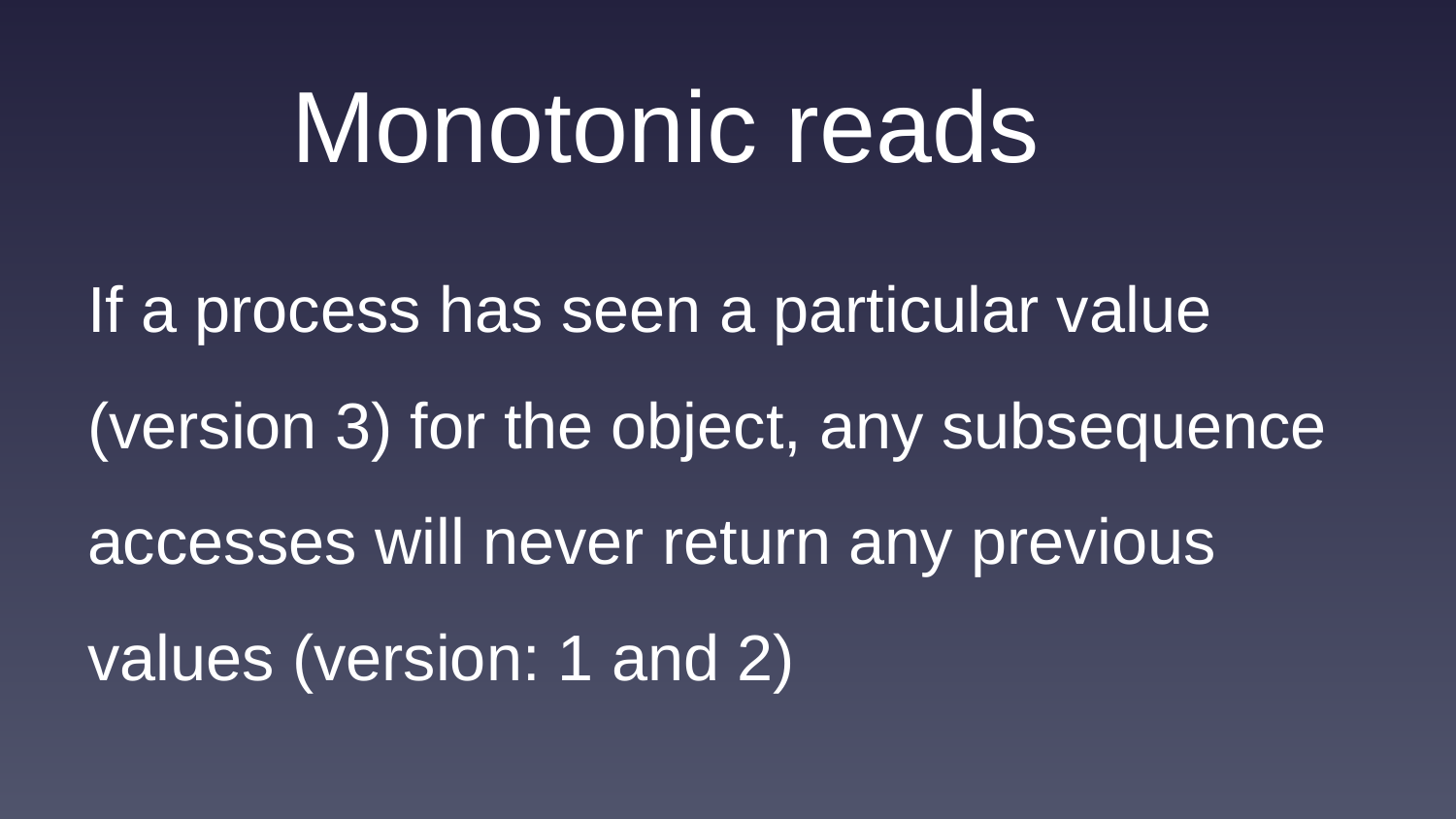

# Monotonic reads
If a process has seen a particular value (version 3) for the object, any subsequence accesses will never return any previous values (version: 1 and 2)